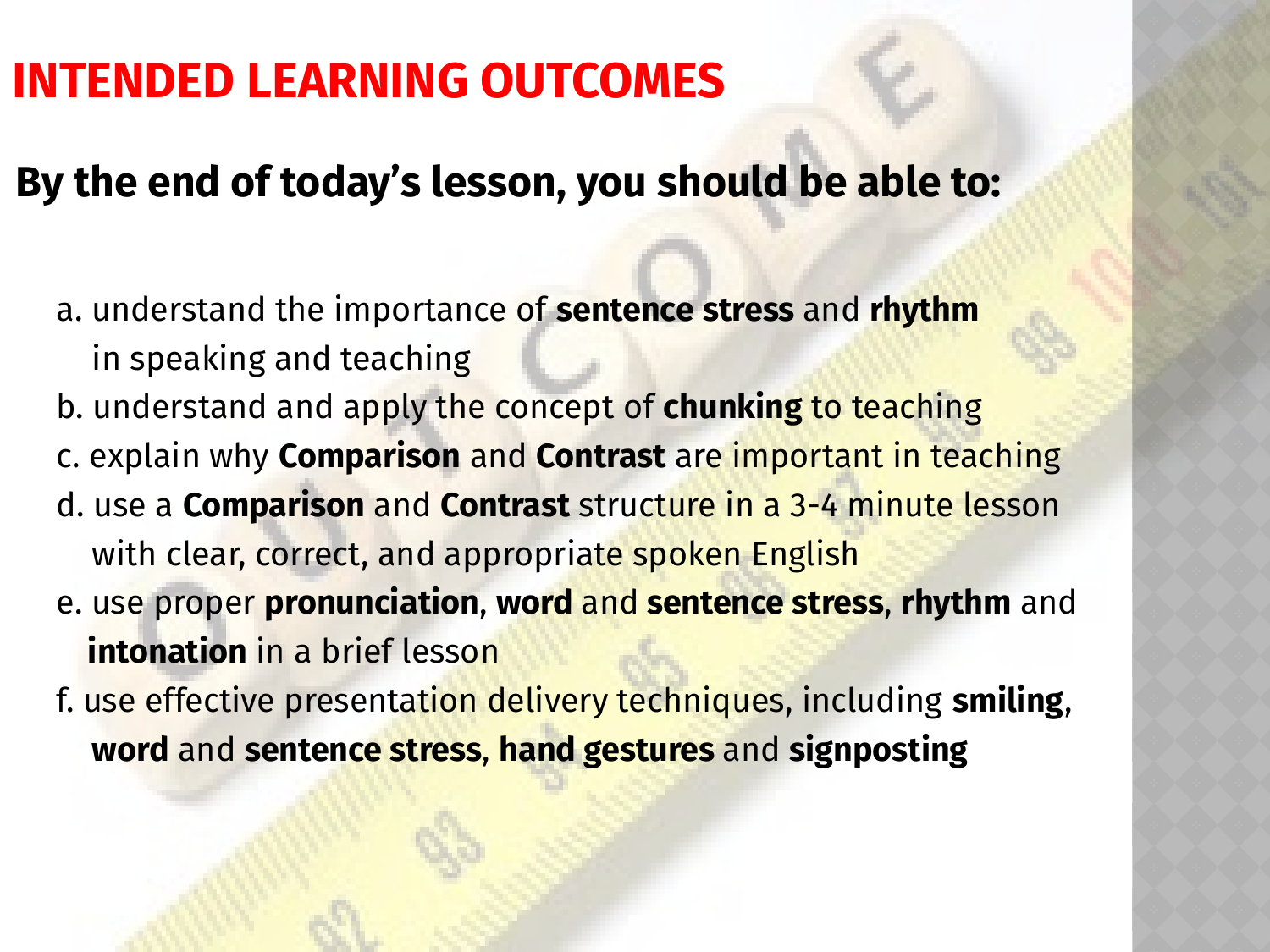

# Intended Learning Outcomes
By the end of today’s lesson, you should be able to:

a. understand the importance of sentence stress and rhythm
    in speaking and teaching
b. understand and apply the concept of chunking to teaching
c. explain why Comparison and Contrast are important in teaching
d. use a Comparison and Contrast structure in a 3-4 minute lesson
    with clear, correct, and appropriate spoken English
e. use proper pronunciation, word and sentence stress, rhythm and
    intonation in a brief lesson
f. use effective presentation delivery techniques, including smiling,
    word and sentence stress, hand gestures and signposting